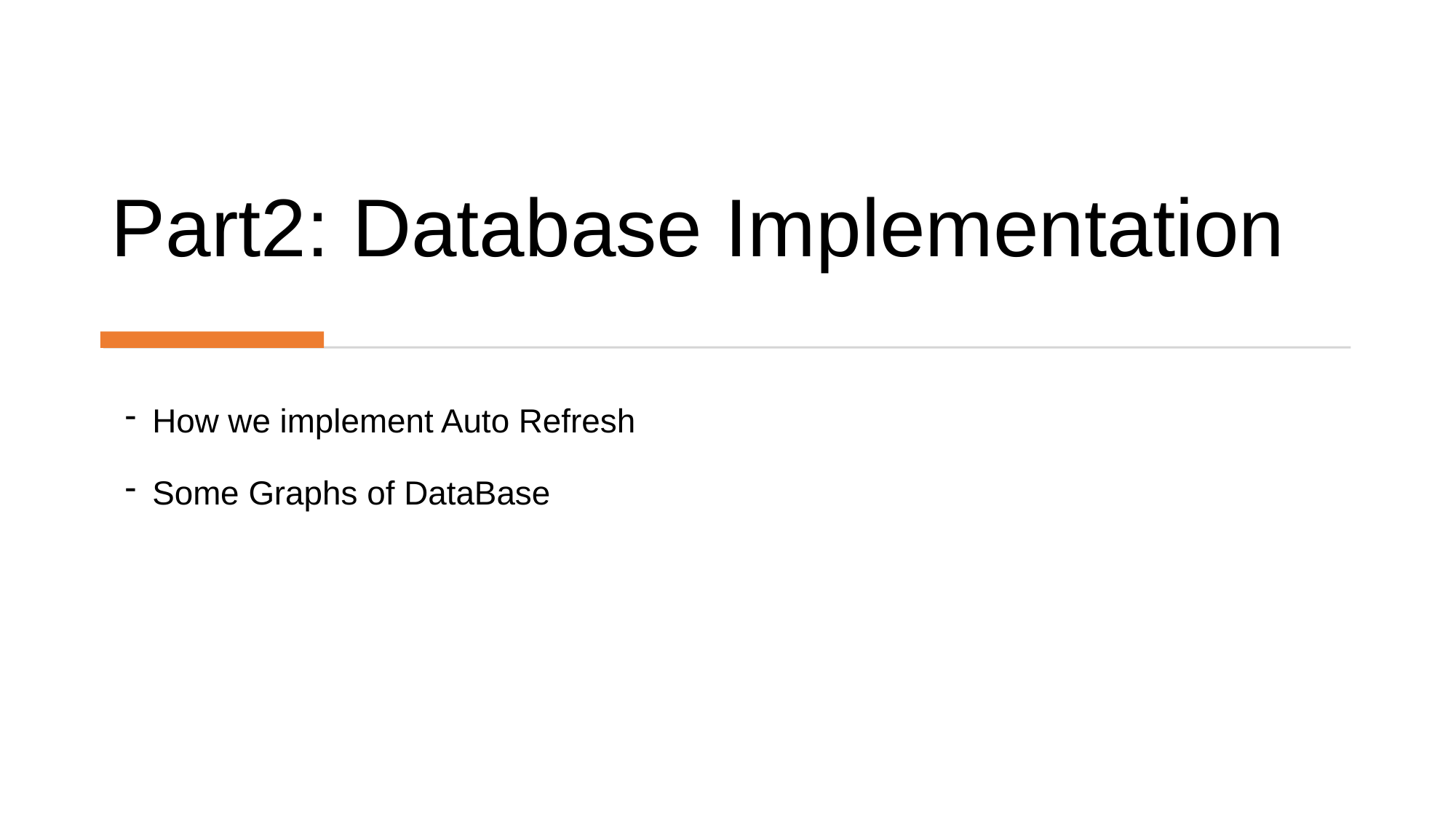

# Part2: Database Implementation

How we implement Auto Refresh

Some Graphs of DataBase